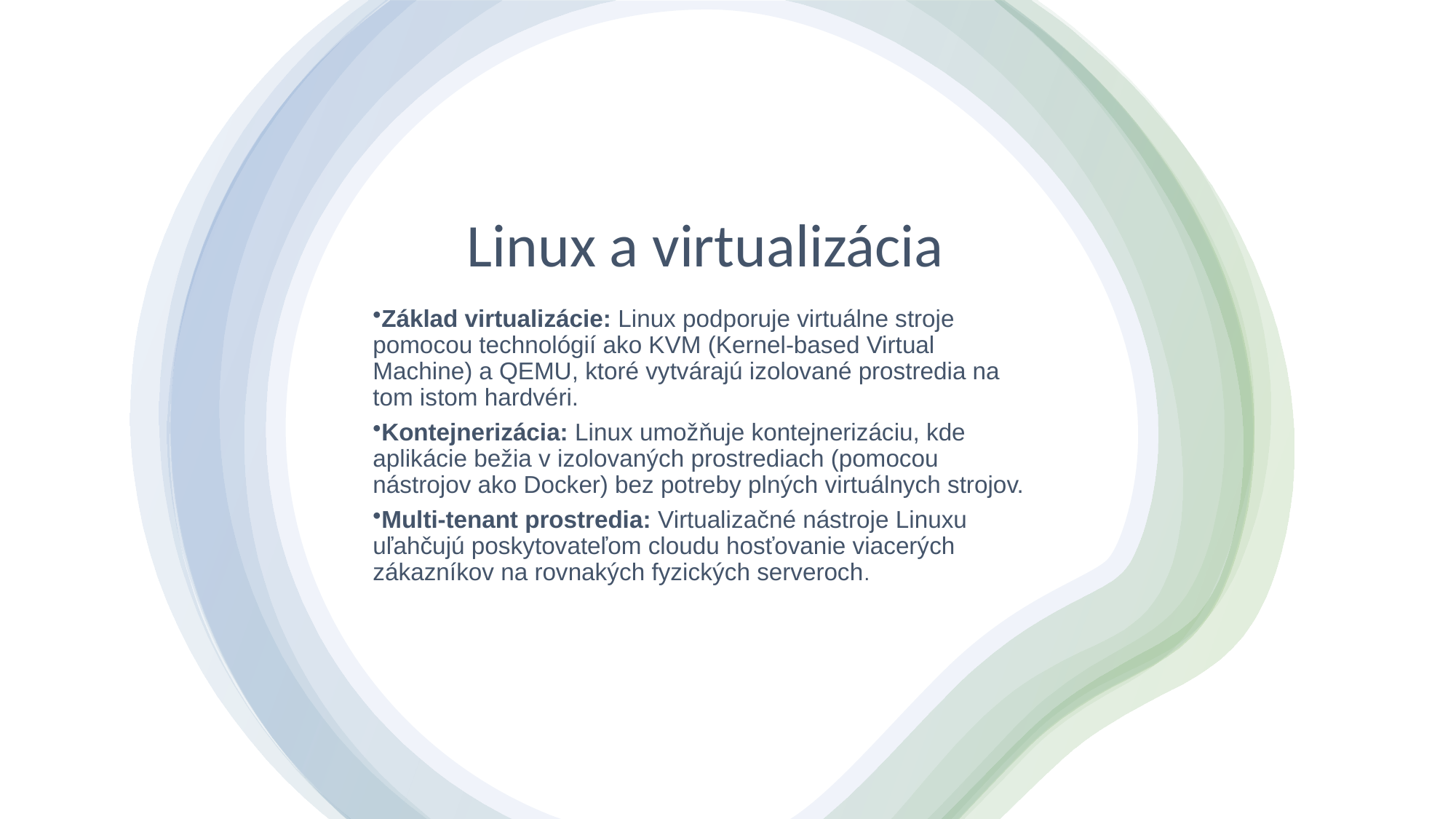

# Linux a virtualizácia
Základ virtualizácie: Linux podporuje virtuálne stroje pomocou technológií ako KVM (Kernel-based Virtual Machine) a QEMU, ktoré vytvárajú izolované prostredia na tom istom hardvéri.
Kontejnerizácia: Linux umožňuje kontejnerizáciu, kde aplikácie bežia v izolovaných prostrediach (pomocou nástrojov ako Docker) bez potreby plných virtuálnych strojov.
Multi-tenant prostredia: Virtualizačné nástroje Linuxu uľahčujú poskytovateľom cloudu hosťovanie viacerých zákazníkov na rovnakých fyzických serveroch.